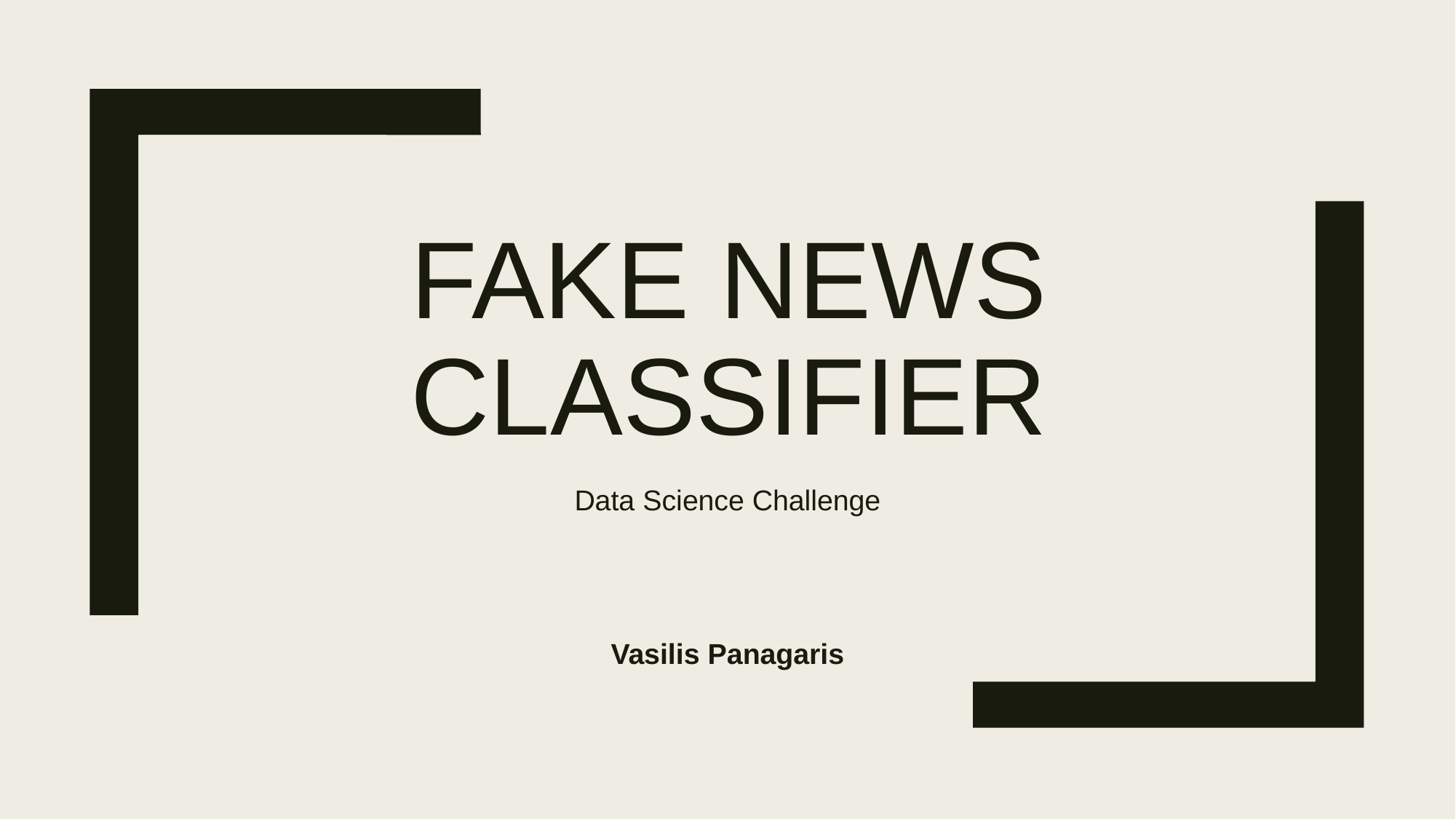

# Fake news classifier
Data Science Challenge

Vasilis Panagaris